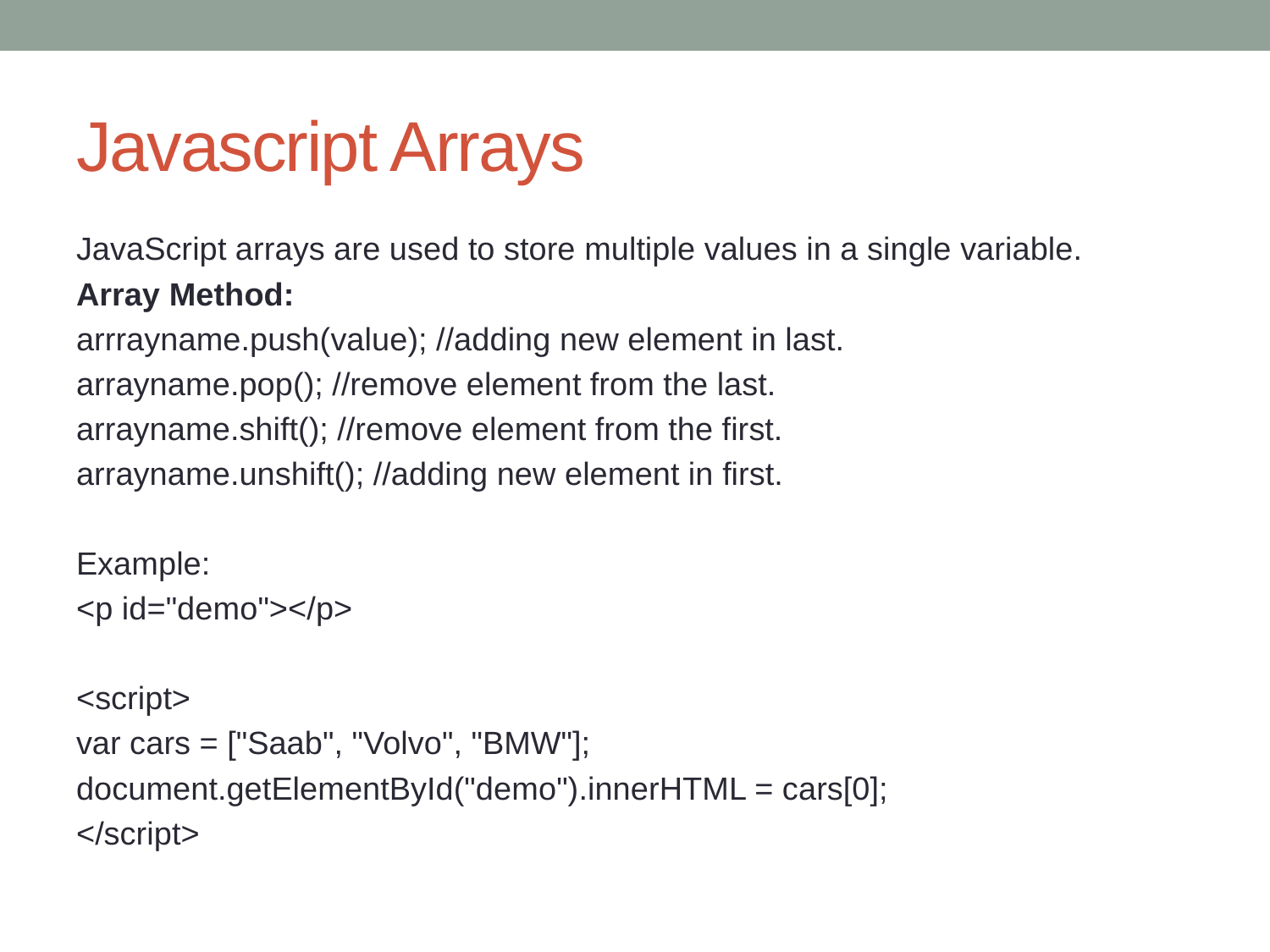

# Javascript Arrays
JavaScript arrays are used to store multiple values in a single variable.
Array Method:
arrrayname.push(value); //adding new element in last.
arrayname.pop(); //remove element from the last.
arrayname.shift(); //remove element from the first.
arrayname.unshift(); //adding new element in first.

Example:
<p id="demo"></p>

<script>
var cars = ["Saab", "Volvo", "BMW"];
document.getElementById("demo").innerHTML = cars[0];
</script>